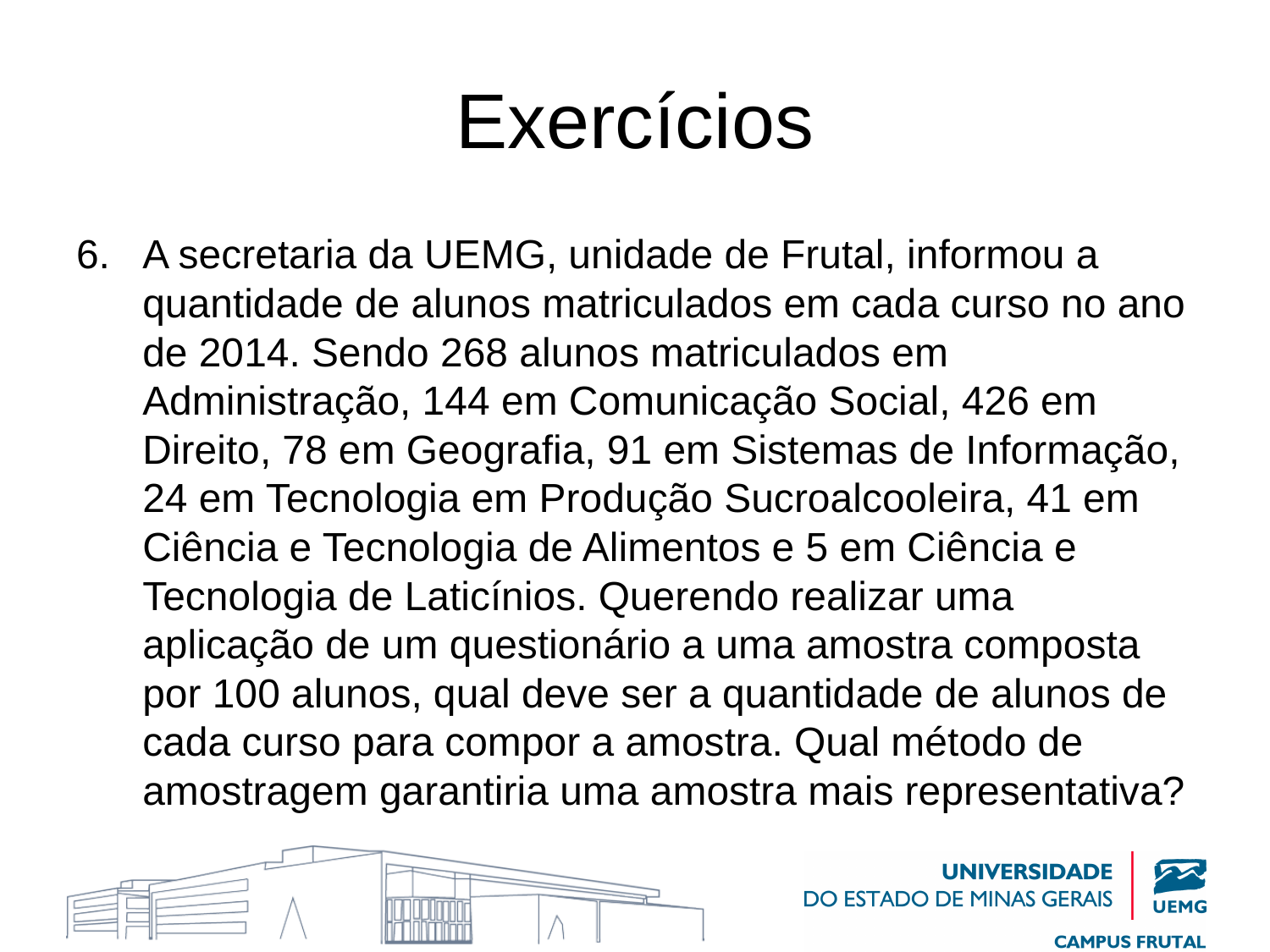

# Exercícios
A secretaria da UEMG, unidade de Frutal, informou a quantidade de alunos matriculados em cada curso no ano de 2014. Sendo 268 alunos matriculados em Administração, 144 em Comunicação Social, 426 em Direito, 78 em Geografia, 91 em Sistemas de Informação, 24 em Tecnologia em Produção Sucroalcooleira, 41 em Ciência e Tecnologia de Alimentos e 5 em Ciência e Tecnologia de Laticínios. Querendo realizar uma aplicação de um questionário a uma amostra composta por 100 alunos, qual deve ser a quantidade de alunos de cada curso para compor a amostra. Qual método de amostragem garantiria uma amostra mais representativa?